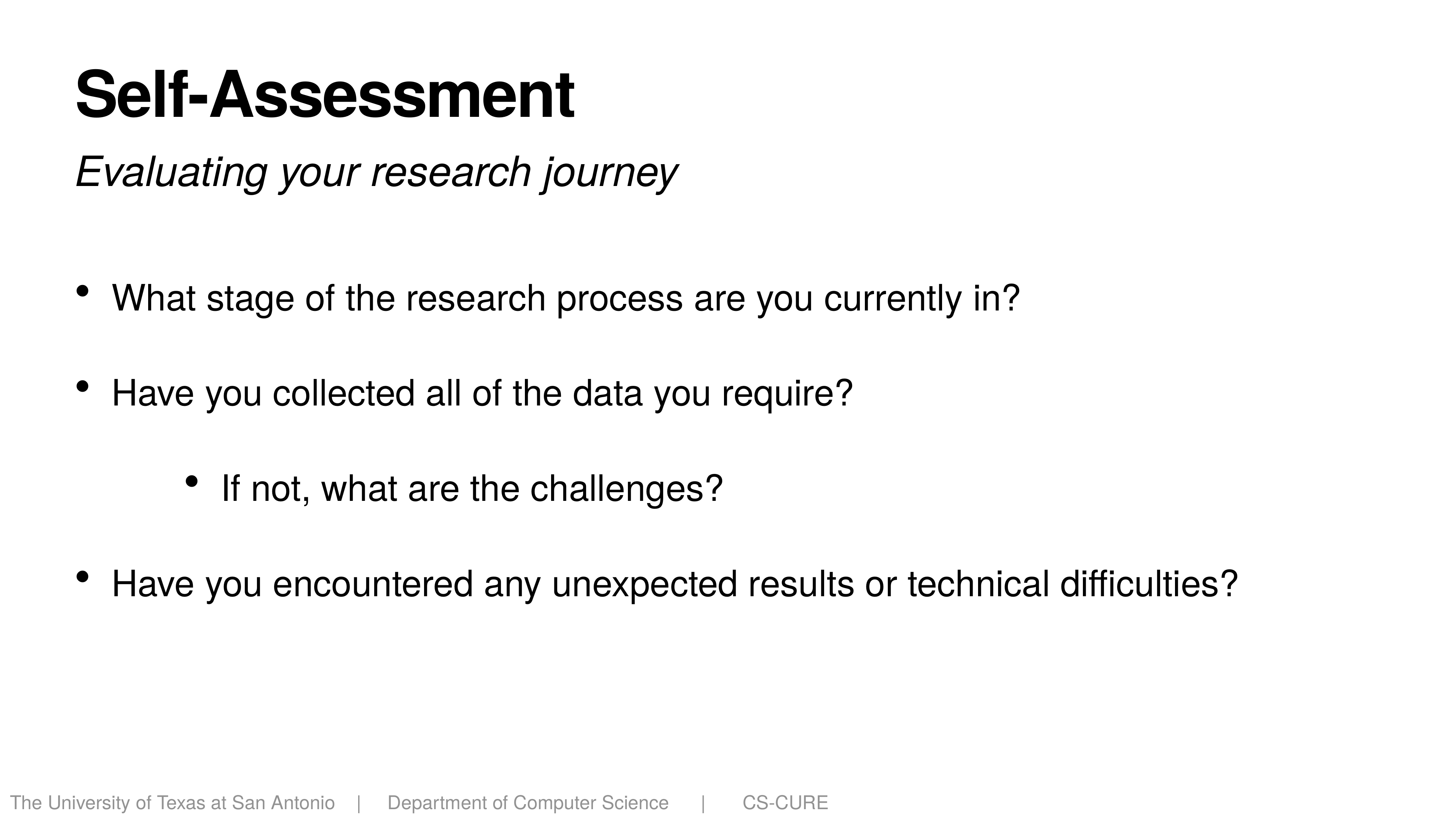

# Self-Assessment
Evaluating your research journey
What stage of the research process are you currently in?
Have you collected all of the data you require?
If not, what are the challenges?
Have you encountered any unexpected results or technical difficulties?
5